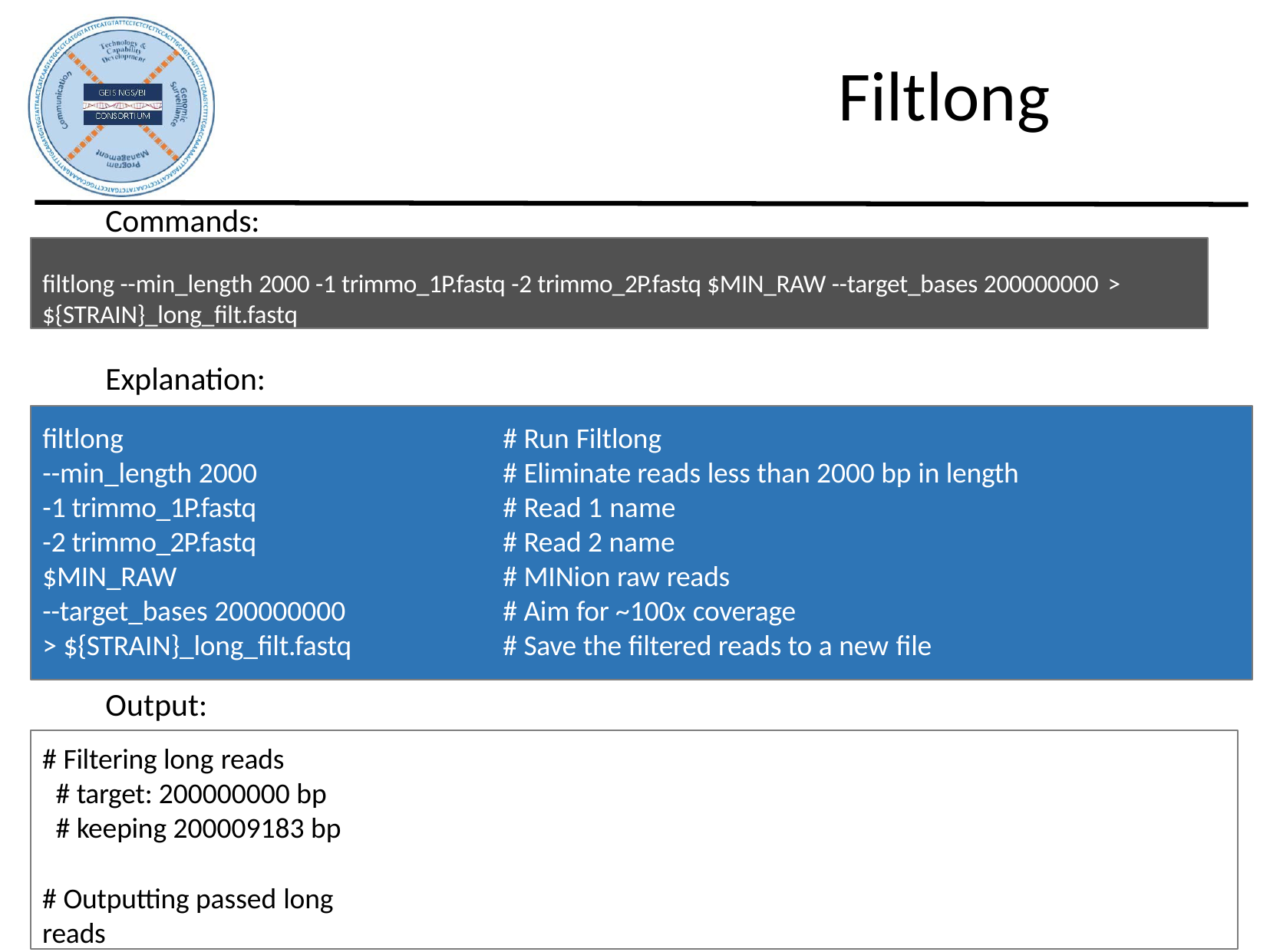

# Filtlong
Commands:

filtlong --min_length 2000 -1 trimmo_1P.fastq -2 trimmo_2P.fastq $MIN_RAW --target_bases 200000000 >
${STRAIN}_long_filt.fastq
Explanation:

filtlong
--min_length 2000
-1 trimmo_1P.fastq
-2 trimmo_2P.fastq
$MIN_RAW
--target_bases 200000000
> ${STRAIN}_long_filt.fastq
# Run Filtlong
# Eliminate reads less than 2000 bp in length  # Read 1 name
# Read 2 name
# MINion raw reads
# Aim for ~100x coverage
# Save the filtered reads to a new file
Output:
# Filtering long reads
# target: 200000000 bp  # keeping 200009183 bp

# Outputting passed long reads